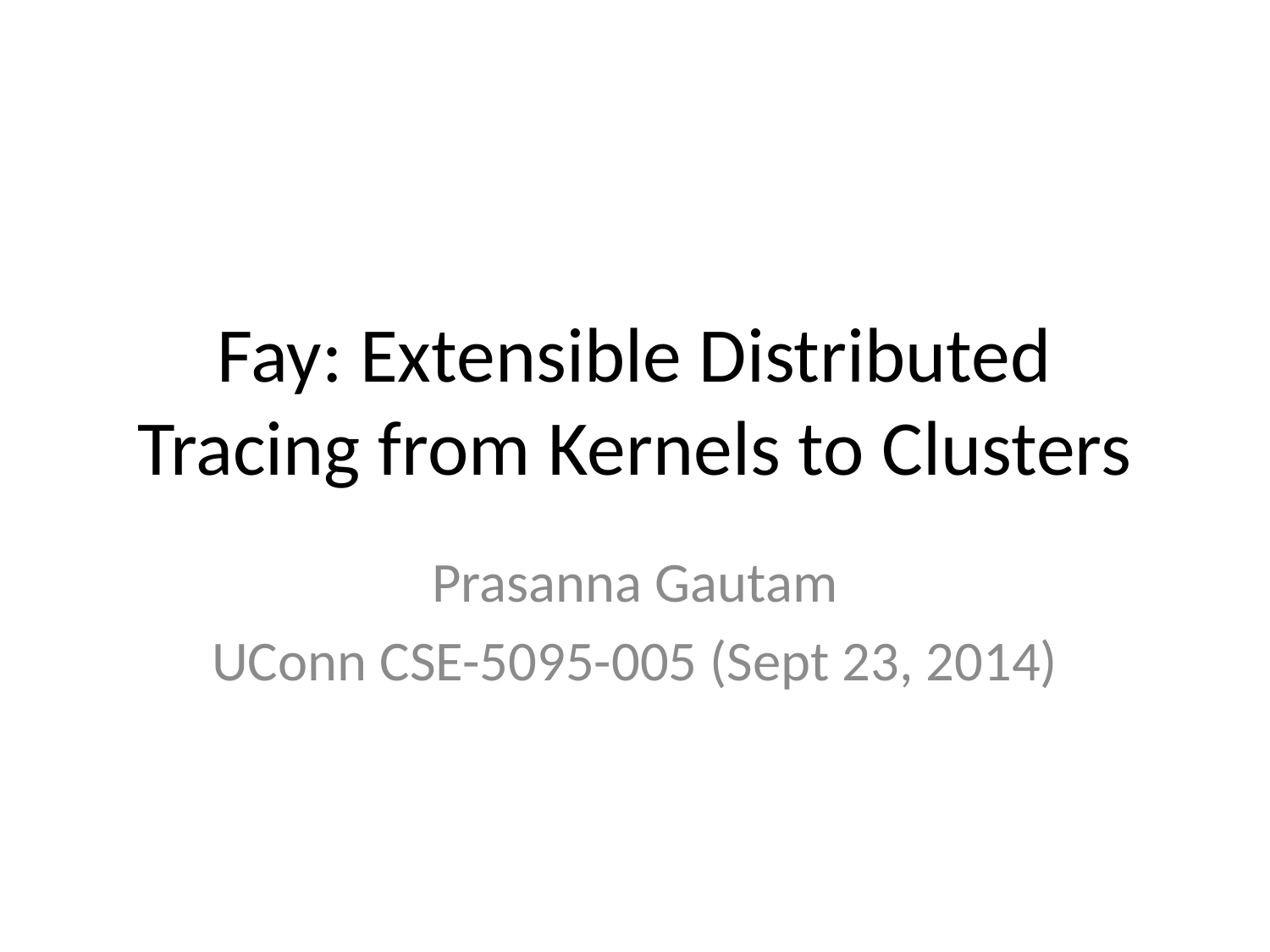

# Fay: Extensible Distributed Tracing from Kernels to Clusters
Prasanna Gautam
UConn CSE-5095-005 (Sept 23, 2014)